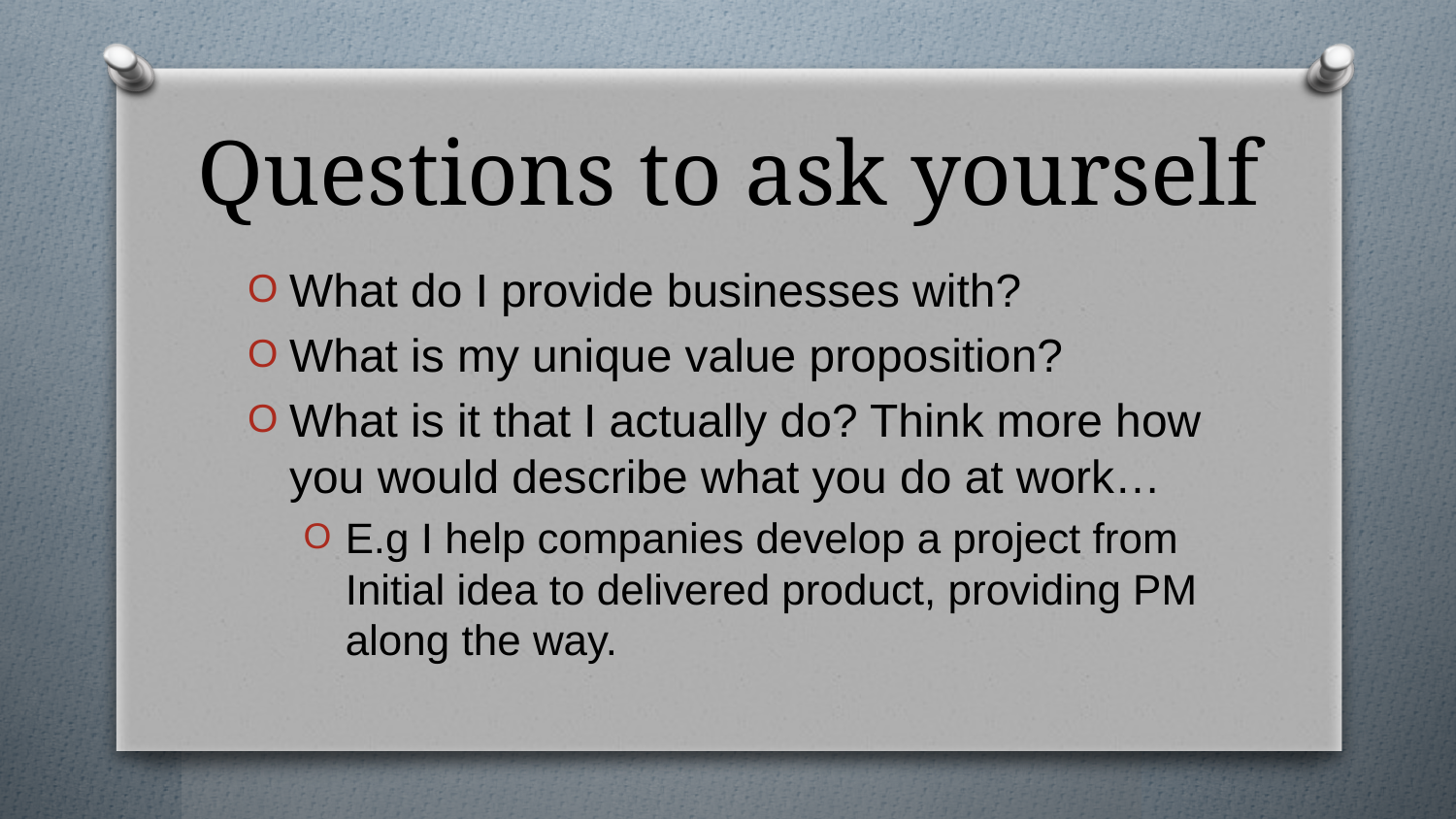

# Questions to ask yourself
What do I provide businesses with?
What is my unique value proposition?
What is it that I actually do? Think more how you would describe what you do at work…
E.g I help companies develop a project from Initial idea to delivered product, providing PM along the way.